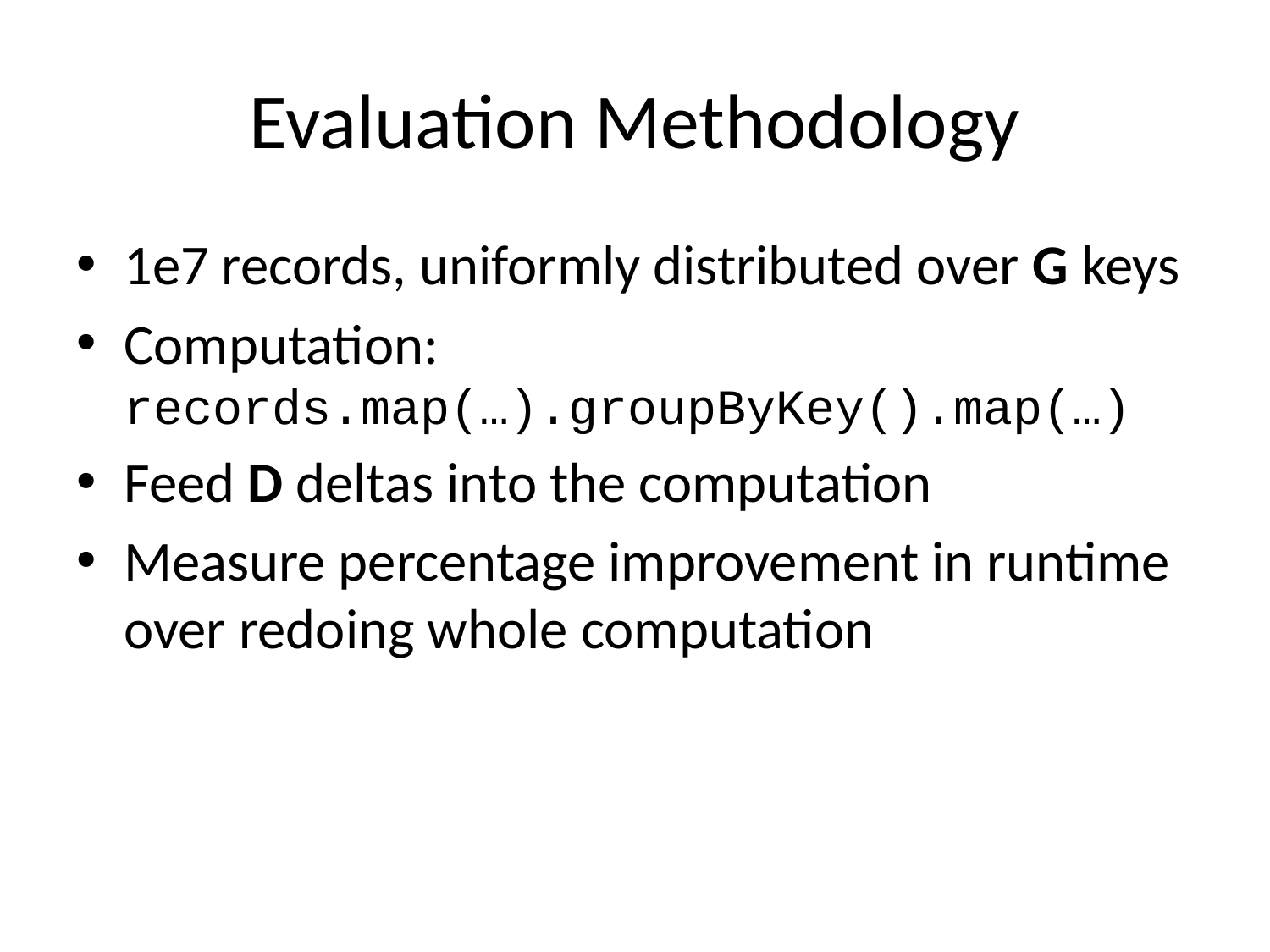

# Evaluation Methodology
1e7 records, uniformly distributed over G keys
Computation: records.map(…).groupByKey().map(…)
Feed D deltas into the computation
Measure percentage improvement in runtime over redoing whole computation